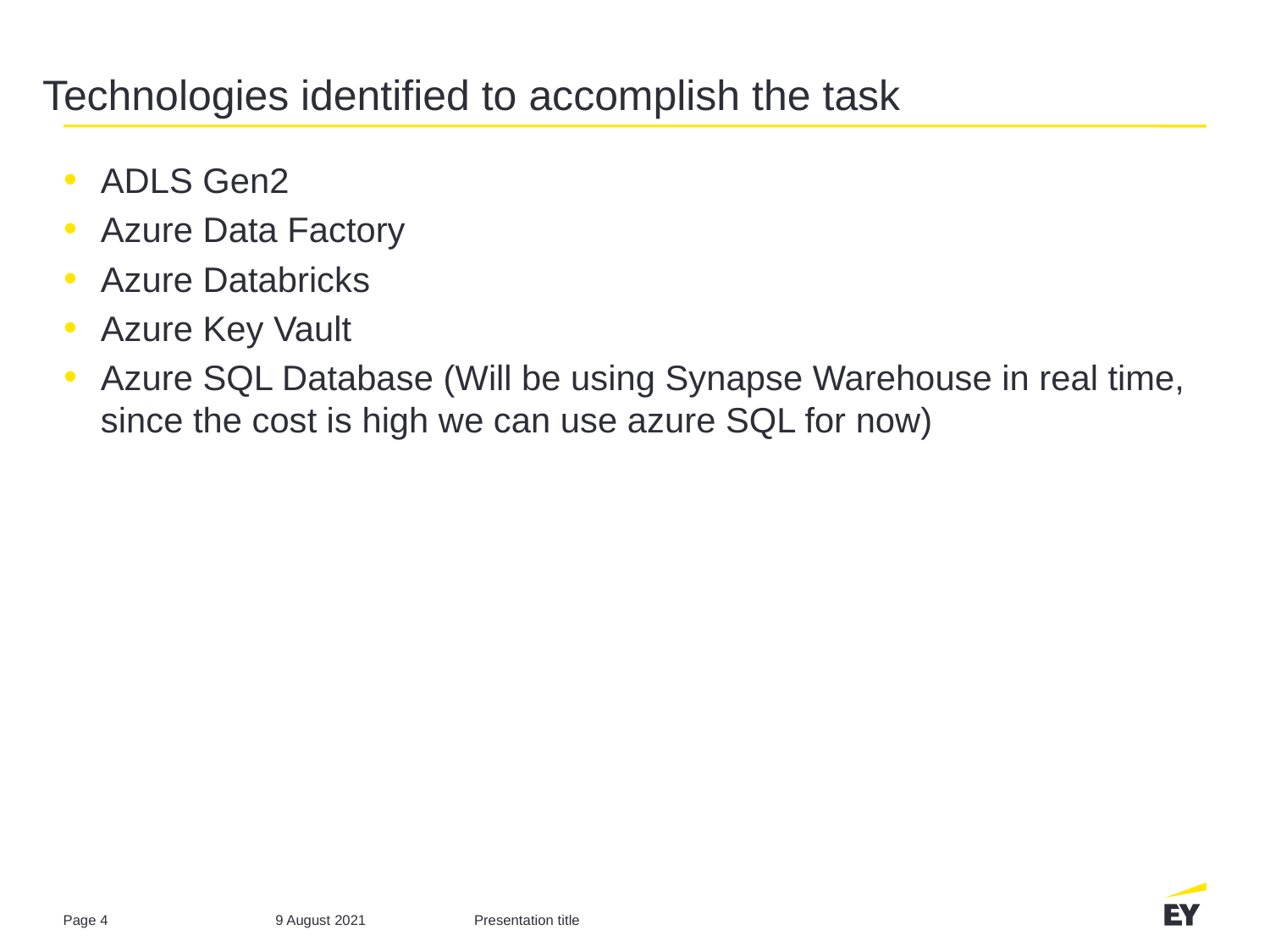

# Technologies identified to accomplish the task
ADLS Gen2
Azure Data Factory
Azure Databricks
Azure Key Vault
Azure SQL Database (Will be using Synapse Warehouse in real time, since the cost is high we can use azure SQL for now)